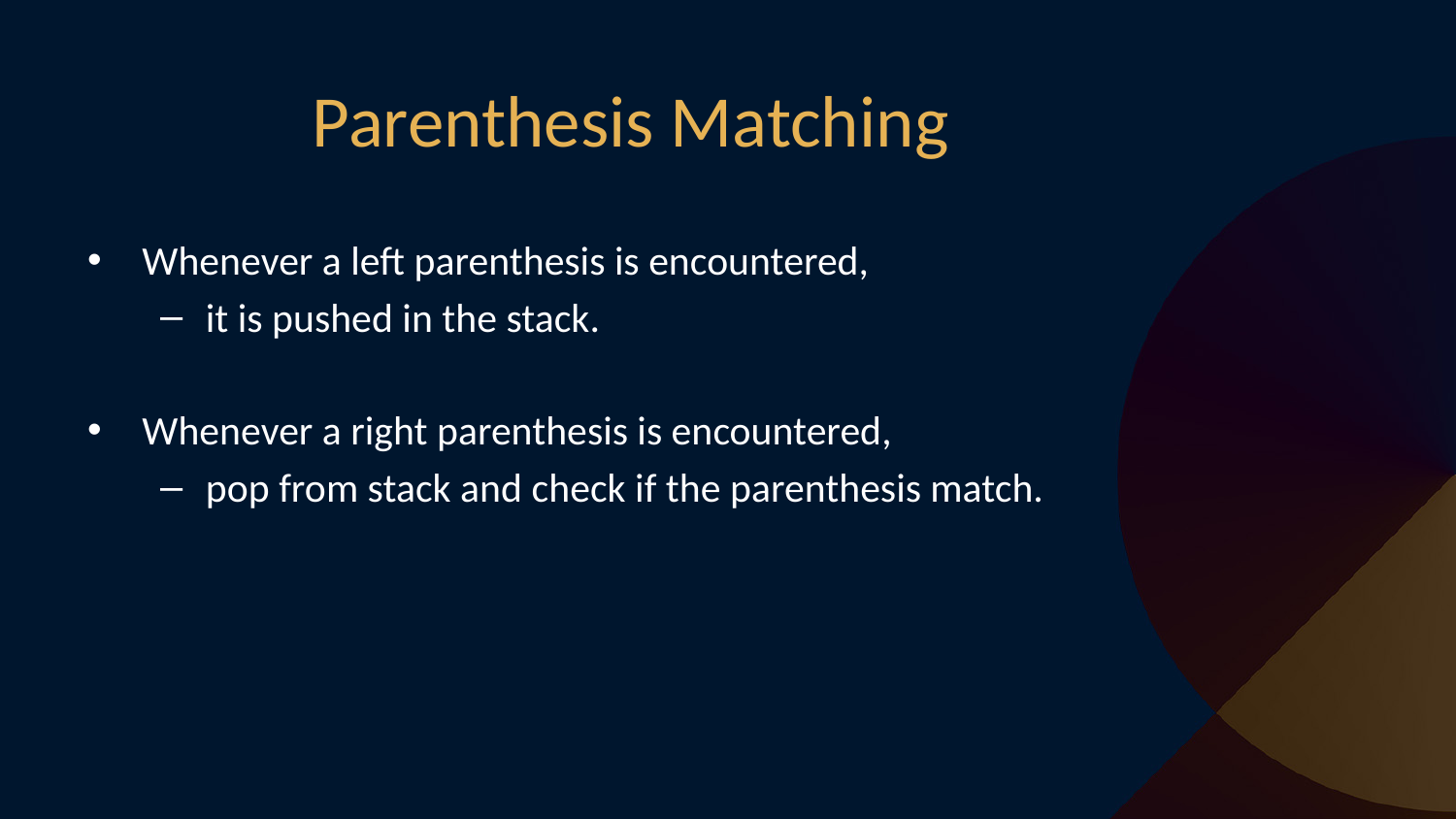

# Parenthesis Matching
Whenever a left parenthesis is encountered,
it is pushed in the stack.

Whenever a right parenthesis is encountered,
pop from stack and check if the parenthesis match.